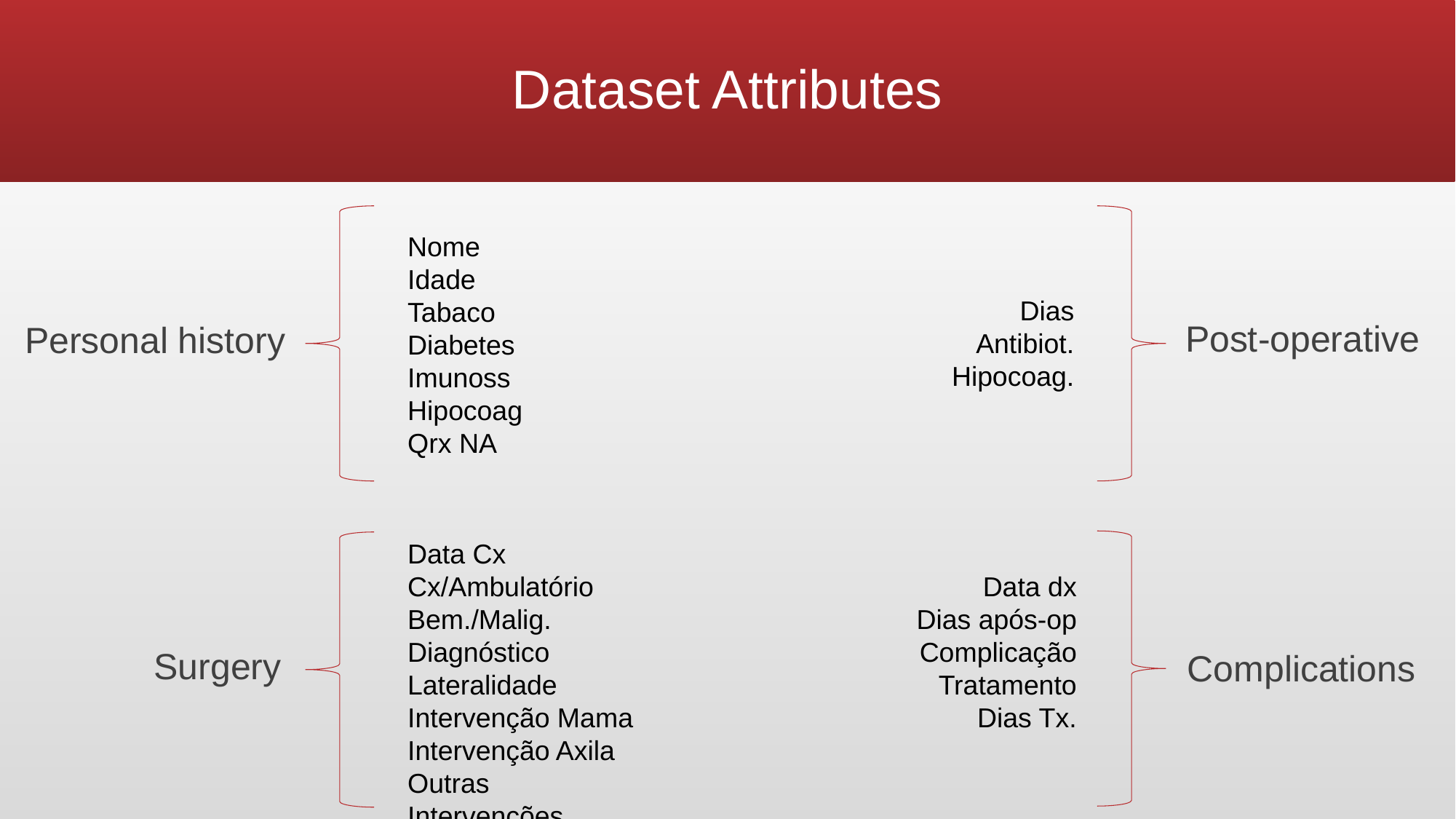

# Dataset Attributes

Nome
Idade
Tabaco
Diabetes
Imunoss
Hipocoag
Qrx NA
Dias
Antibiot.
Hipocoag.
Post-operative

Personal history

Data Cx
Cx/Ambulatório
Bem./Malig.
Diagnóstico
Lateralidade
Intervenção Mama
Intervenção Axila
Outras Intervenções

Data dx
Dias após-op
Complicação
Tratamento
Dias Tx.

Surgery

Complications